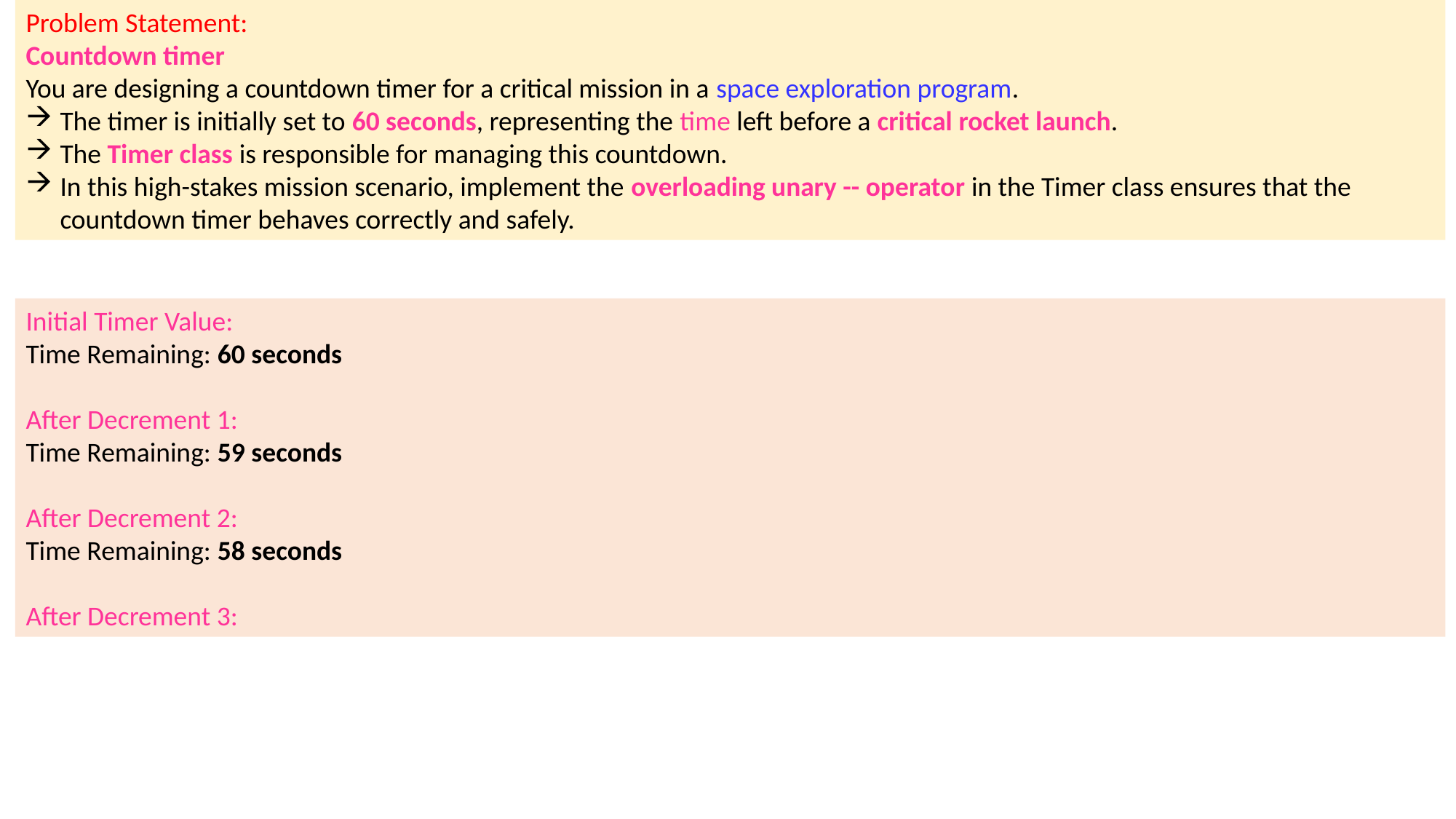

Problem Statement:
Countdown timer
You are designing a countdown timer for a critical mission in a space exploration program.
The timer is initially set to 60 seconds, representing the time left before a critical rocket launch.
The Timer class is responsible for managing this countdown.
In this high-stakes mission scenario, implement the overloading unary -- operator in the Timer class ensures that the countdown timer behaves correctly and safely.
Initial Timer Value:
Time Remaining: 60 seconds

After Decrement 1:
Time Remaining: 59 seconds

After Decrement 2:
Time Remaining: 58 seconds

After Decrement 3: